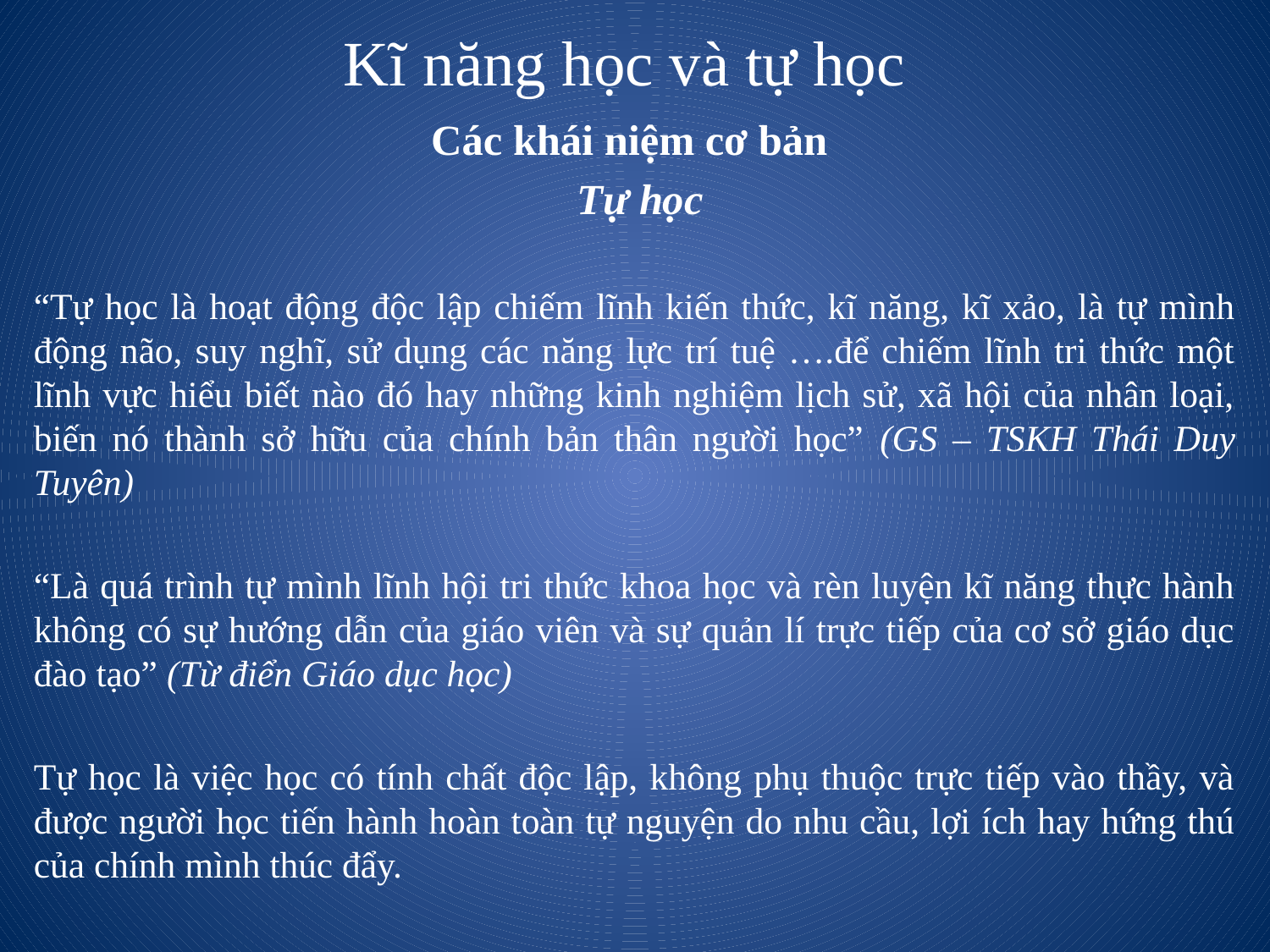

# Kĩ năng học và tự học
Các khái niệm cơ bản
 Tự học

“Tự học là hoạt động độc lập chiếm lĩnh kiến thức, kĩ năng, kĩ xảo, là tự mình động não, suy nghĩ, sử dụng các năng lực trí tuệ ….để chiếm lĩnh tri thức một lĩnh vực hiểu biết nào đó hay những kinh nghiệm lịch sử, xã hội của nhân loại, biến nó thành sở hữu của chính bản thân người học” (GS – TSKH Thái Duy Tuyên)

“Là quá trình tự mình lĩnh hội tri thức khoa học và rèn luyện kĩ năng thực hành không có sự hướng dẫn của giáo viên và sự quản lí trực tiếp của cơ sở giáo dục đào tạo” (Từ điển Giáo dục học)

Tự học là việc học có tính chất độc lập, không phụ thuộc trực tiếp vào thầy, và được người học tiến hành hoàn toàn tự nguyện do nhu cầu, lợi ích hay hứng thú của chính mình thúc đẩy.